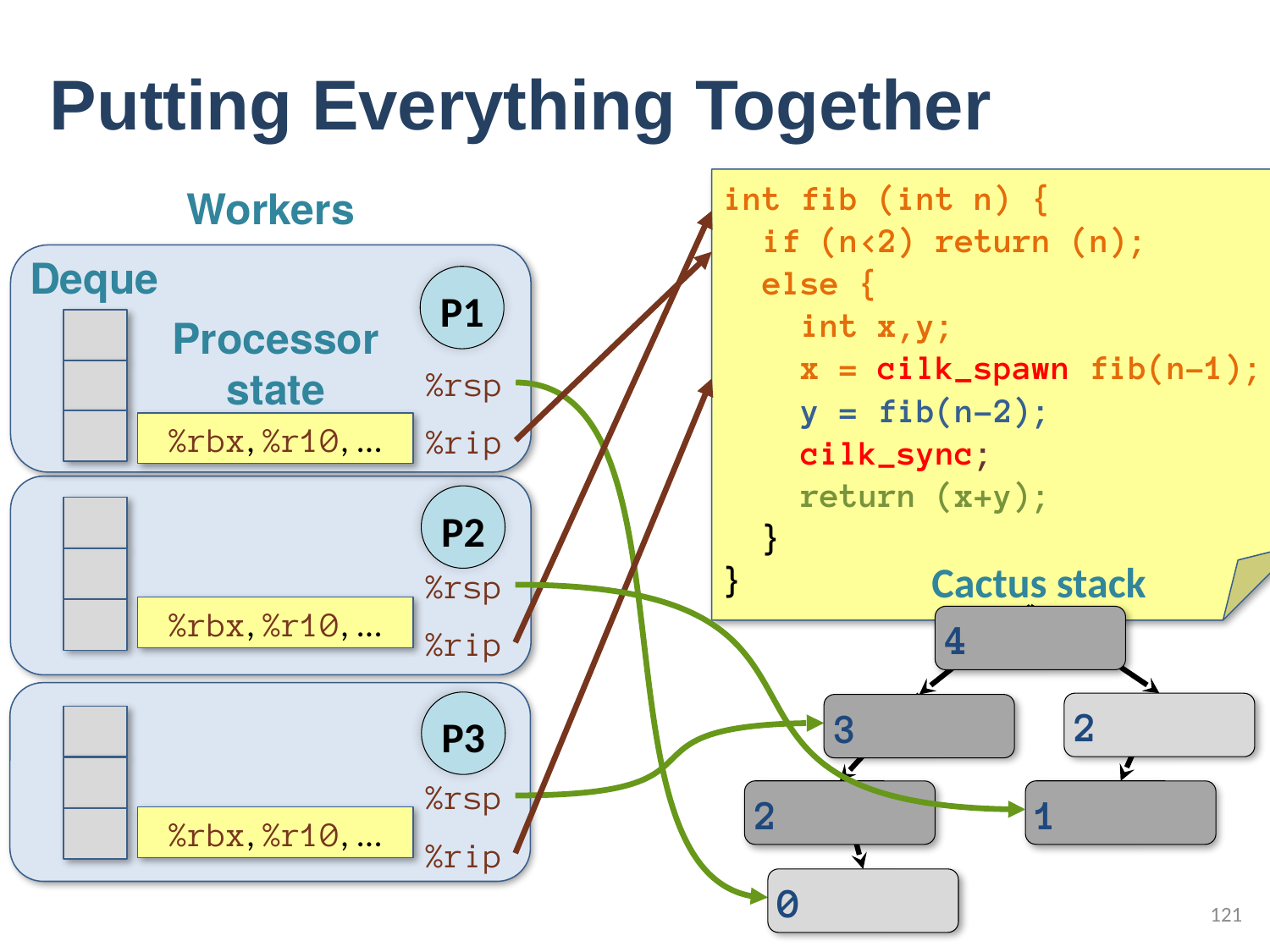

# Putting Everything Together

int fib (int n) {
  if (n<2) return (n);
  else {
    int x,y;
    x = cilk_spawn fib(n-1);
    y = fib(n-2);
    cilk_sync;
    return (x+y);
  }
}
Workers

Deque
P1
Processor state

%rsp

%rbx, %r10, …
%rip

P2

Cactus stack
%rsp
%rbx, %r10, …

4
%rip

P3

2

3

%rsp

2

1
%rbx, %r10, …
%rip

0
121